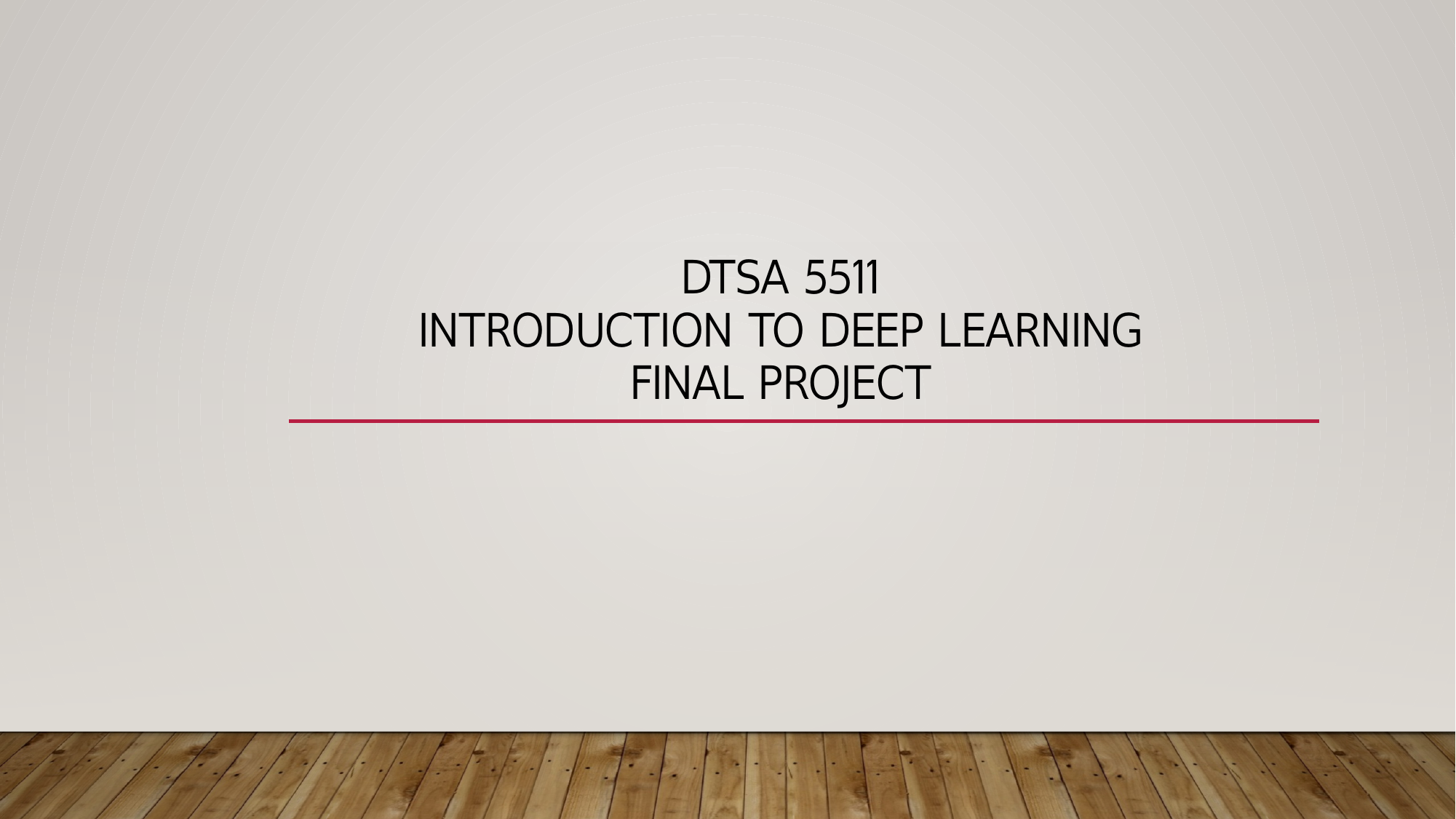

# DTSA 5511 INTRODUCTION TO DEEP LEARNING FINAL PROJECT